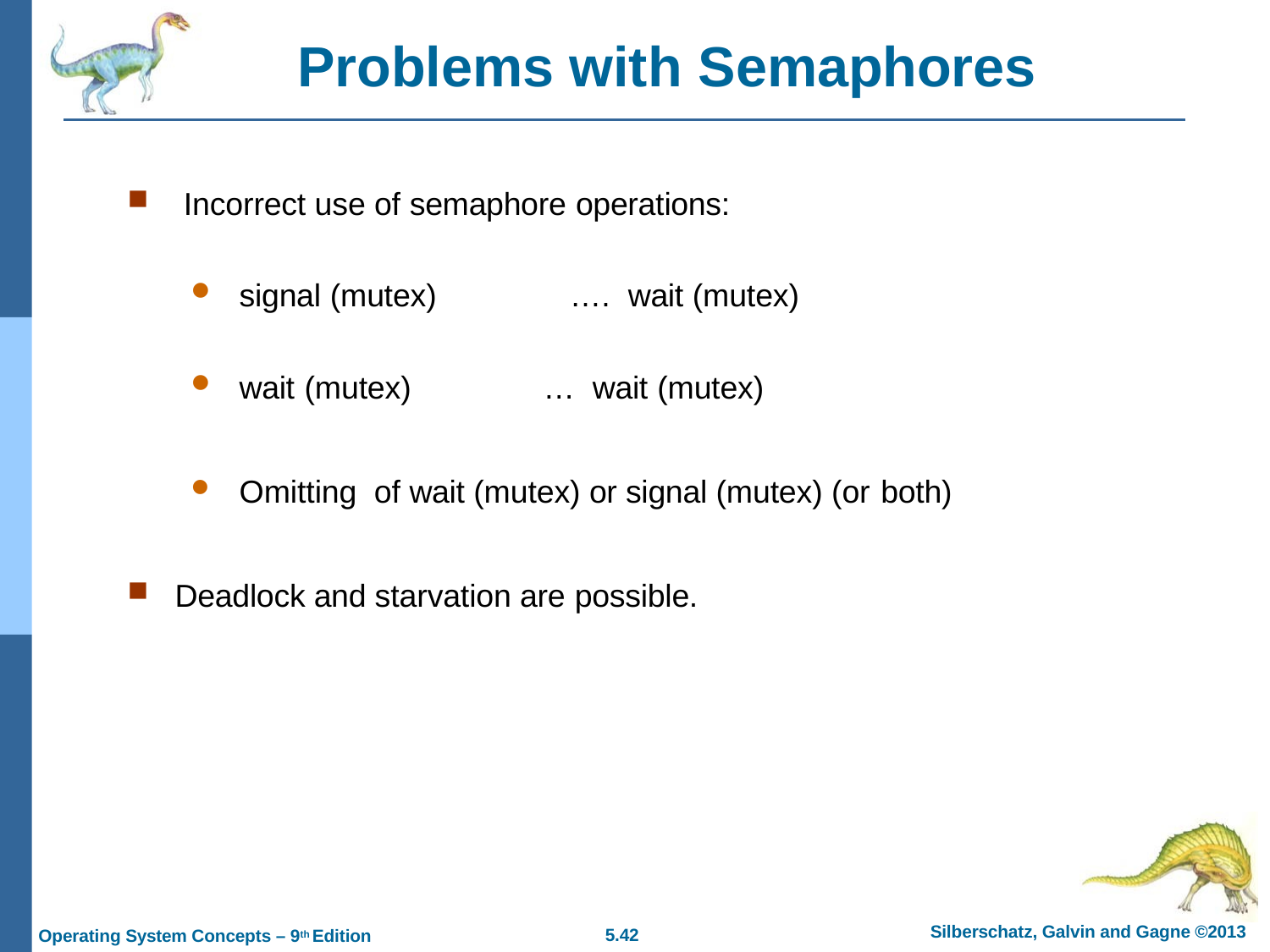

# Problems with Semaphores
Incorrect use of semaphore operations:

signal (mutex)	….  wait (mutex)

wait (mutex)	…  wait (mutex)

Omitting  of wait (mutex) or signal (mutex) (or both)

Deadlock and starvation are possible.
Silberschatz, Galvin and Gagne ©2013
5.42
Operating System Concepts – 9th Edition